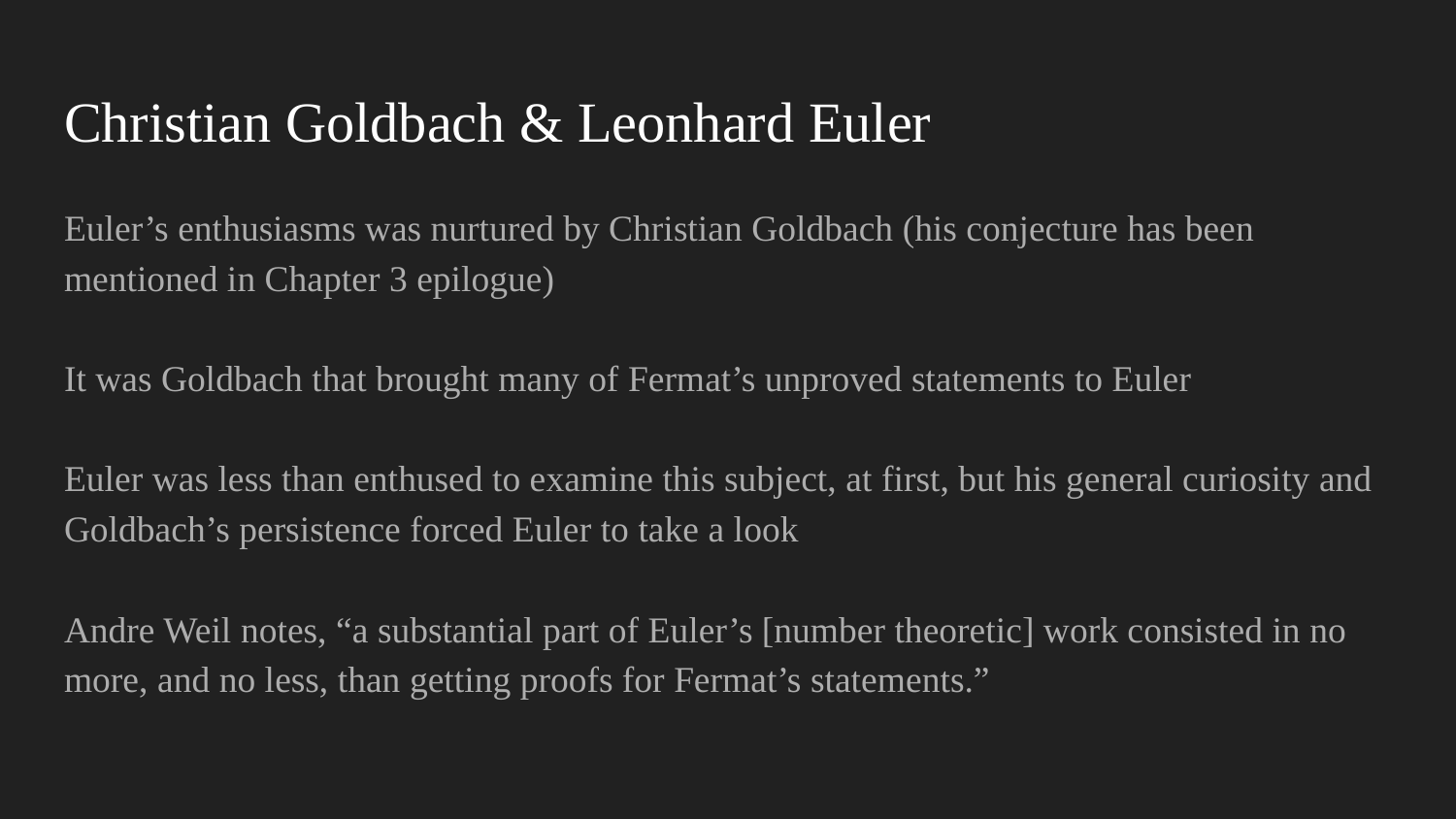

# Christian Goldbach & Leonhard Euler
Euler’s enthusiasms was nurtured by Christian Goldbach (his conjecture has been mentioned in Chapter 3 epilogue)
It was Goldbach that brought many of Fermat’s unproved statements to Euler
Euler was less than enthused to examine this subject, at first, but his general curiosity and Goldbach’s persistence forced Euler to take a look
Andre Weil notes, “a substantial part of Euler’s [number theoretic] work consisted in no more, and no less, than getting proofs for Fermat’s statements.”